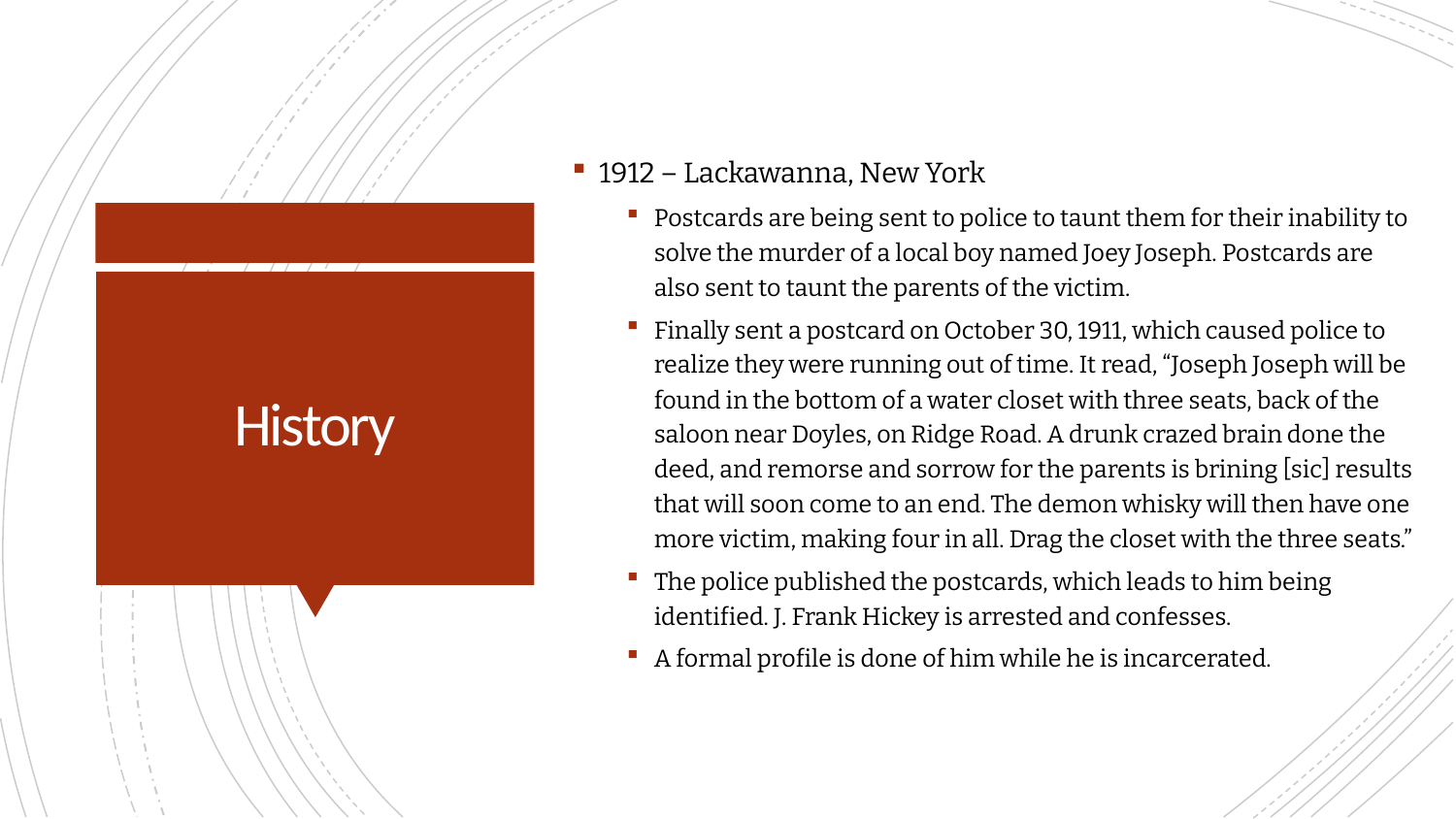

1912 – Lackawanna, New York
Postcards are being sent to police to taunt them for their inability to solve the murder of a local boy named Joey Joseph. Postcards are also sent to taunt the parents of the victim.
Finally sent a postcard on October 30, 1911, which caused police to realize they were running out of time. It read, “Joseph Joseph will be found in the bottom of a water closet with three seats, back of the saloon near Doyles, on Ridge Road. A drunk crazed brain done the deed, and remorse and sorrow for the parents is brining [sic] results that will soon come to an end. The demon whisky will then have one more victim, making four in all. Drag the closet with the three seats.”
The police published the postcards, which leads to him being identified. J. Frank Hickey is arrested and confesses.
A formal profile is done of him while he is incarcerated.
# History